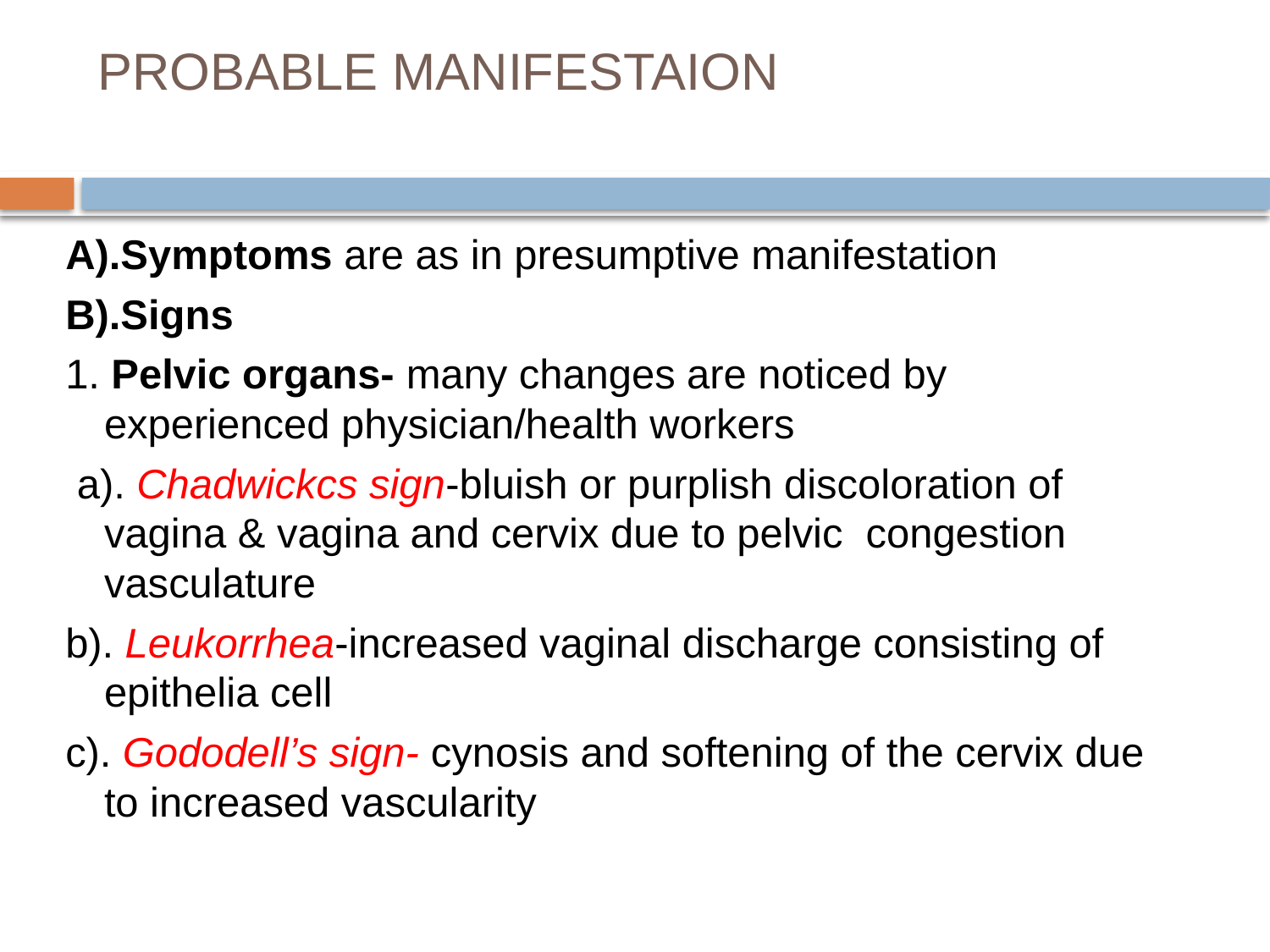

# PROBABLE MANIFESTAION
A).Symptoms are as in presumptive manifestation
B).Signs
1. Pelvic organs- many changes are noticed by experienced physician/health workers
 a). Chadwickcs sign-bluish or purplish discoloration of vagina & vagina and cervix due to pelvic  congestion vasculature
b). Leukorrhea-increased vaginal discharge consisting of epithelia cell
c). Gododell’s sign- cynosis and softening of the cervix due to increased vascularity